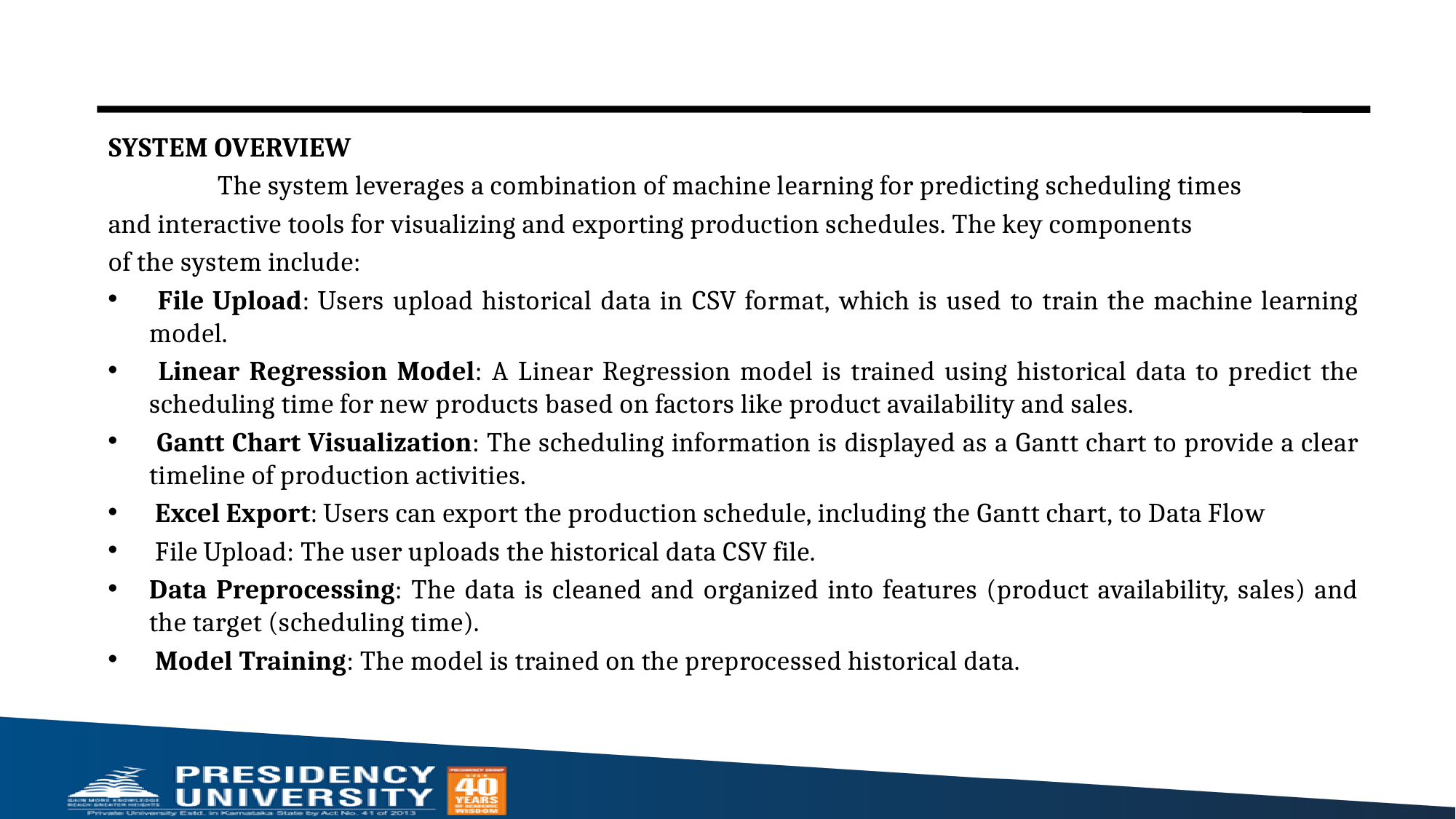

SYSTEM OVERVIEW
	The system leverages a combination of machine learning for predicting scheduling times
and interactive tools for visualizing and exporting production schedules. The key components
of the system include:
 File Upload: Users upload historical data in CSV format, which is used to train the machine learning model.
 Linear Regression Model: A Linear Regression model is trained using historical data to predict the scheduling time for new products based on factors like product availability and sales.
 Gantt Chart Visualization: The scheduling information is displayed as a Gantt chart to provide a clear timeline of production activities.
 Excel Export: Users can export the production schedule, including the Gantt chart, to Data Flow
 File Upload: The user uploads the historical data CSV file.
Data Preprocessing: The data is cleaned and organized into features (product availability, sales) and the target (scheduling time).
 Model Training: The model is trained on the preprocessed historical data.